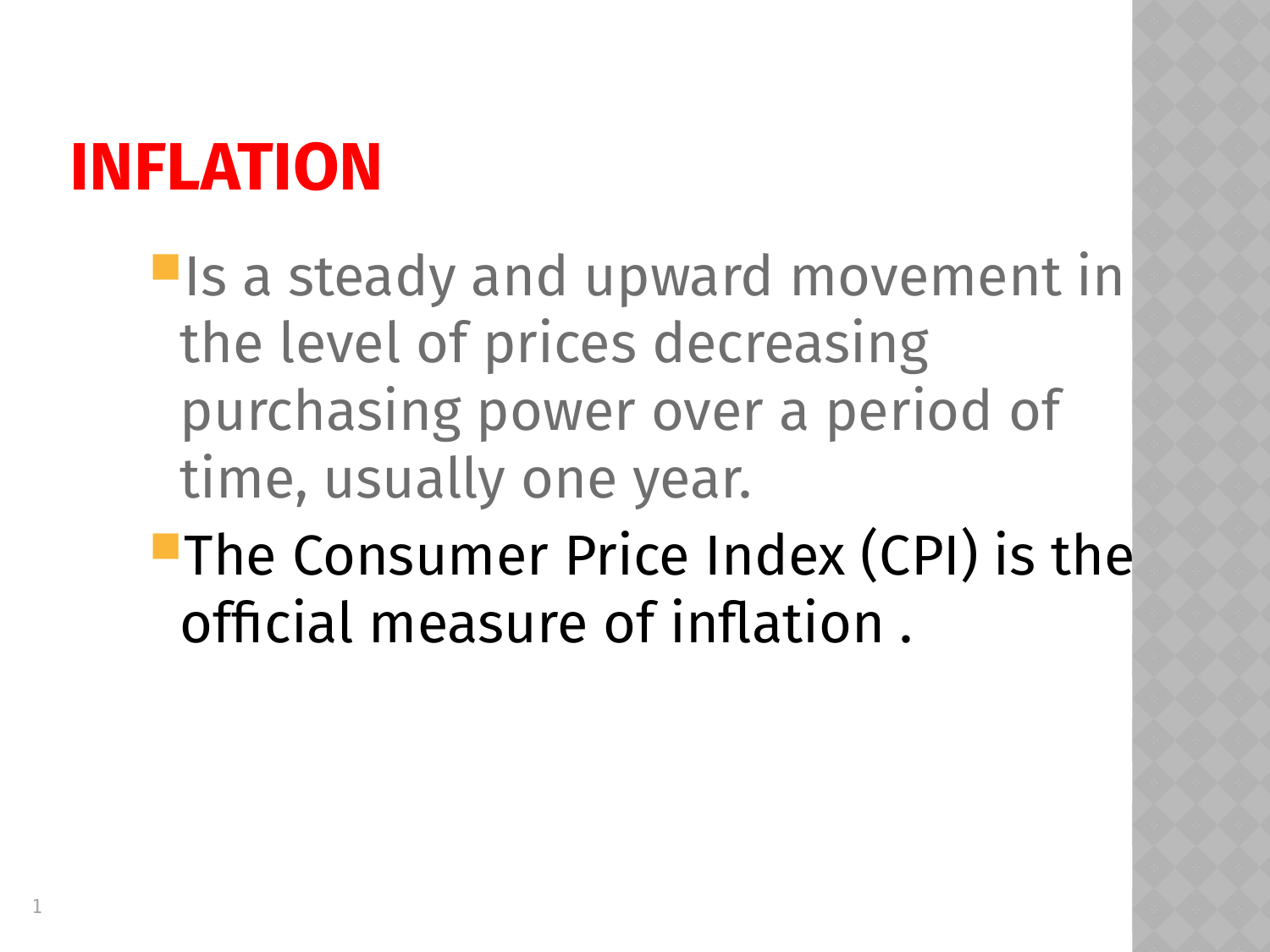

# Inflation
Is a steady and upward movement in the level of prices decreasing purchasing power over a period of time, usually one year.
The Consumer Price Index (CPI) is the official measure of inflation .

1